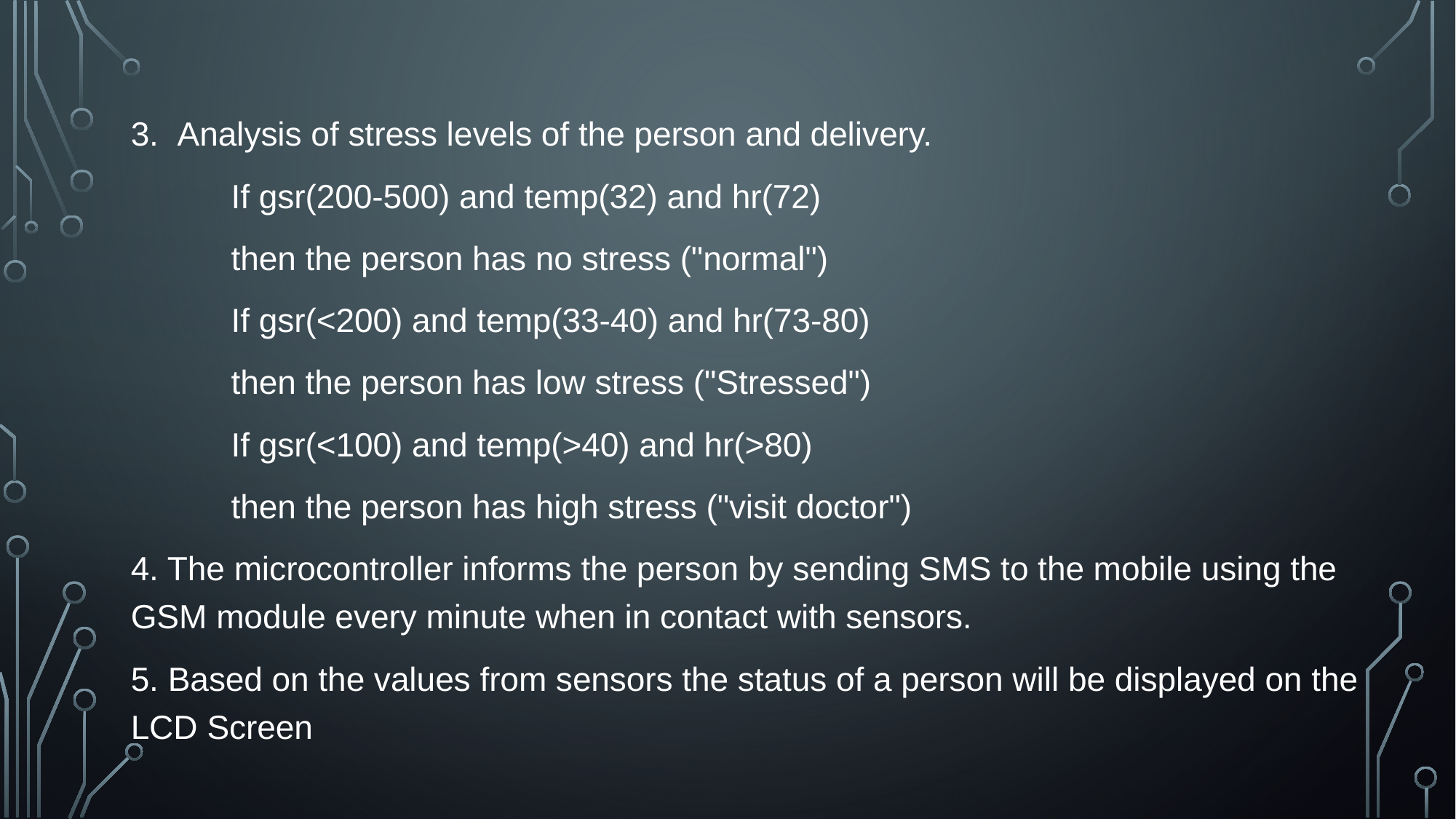

3.  Analysis of stress levels of the person and delivery.
	If gsr(200-500) and temp(32) and hr(72)
		then the person has no stress ("normal")
	If gsr(<200) and temp(33-40) and hr(73-80)
		then the person has low stress ("Stressed")
	If gsr(<100) and temp(>40) and hr(>80)
		then the person has high stress ("visit doctor")
4. The microcontroller informs the person by sending SMS to the mobile using the GSM module every minute when in contact with sensors.
5. Based on the values from sensors the status of a person will be displayed on the LCD Screen